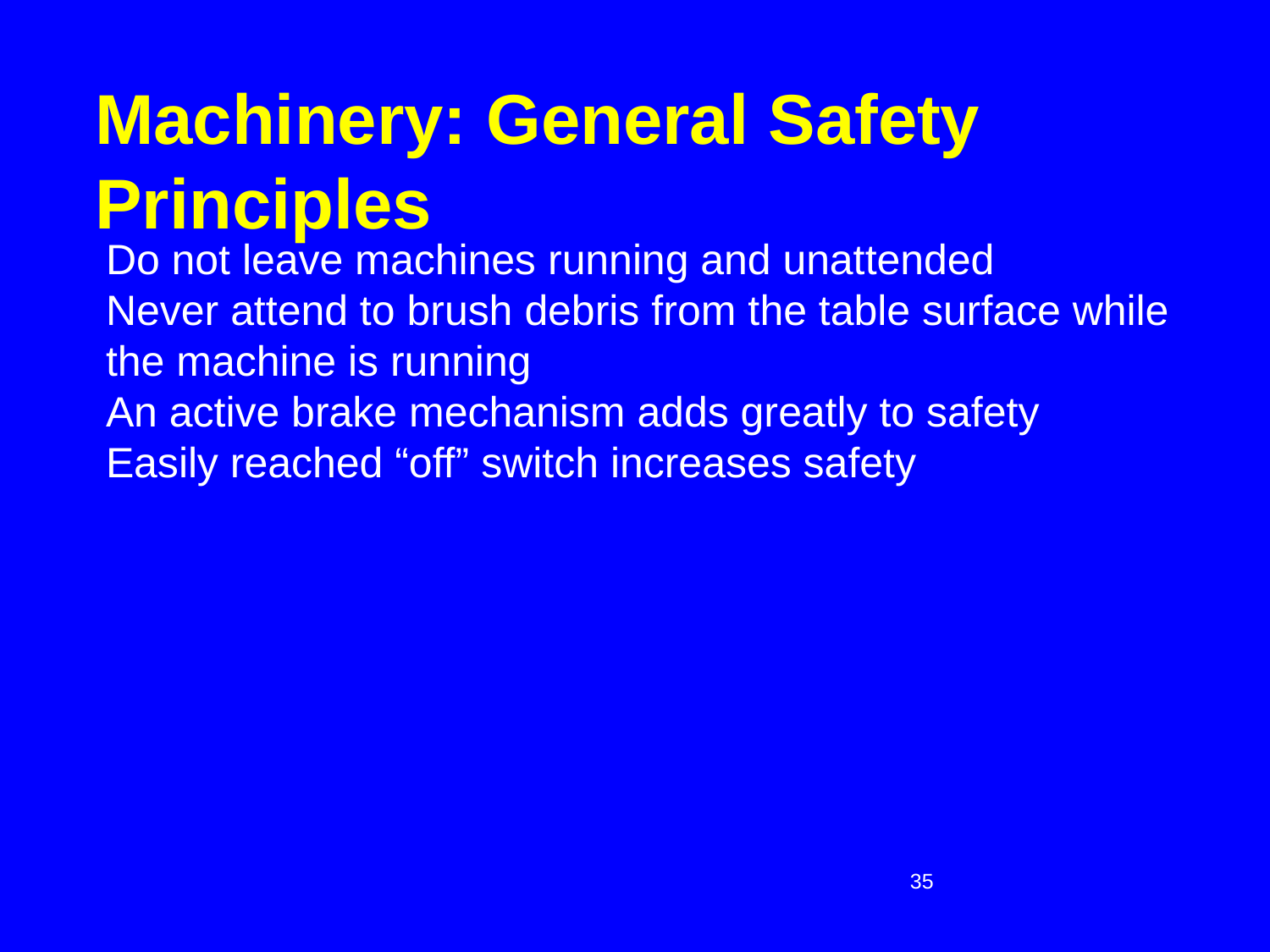

# Machinery: General Safety Principles
Do not leave machines running and unattended
Never attend to brush debris from the table surface while the machine is running
An active brake mechanism adds greatly to safety
Easily reached “off” switch increases safety
35